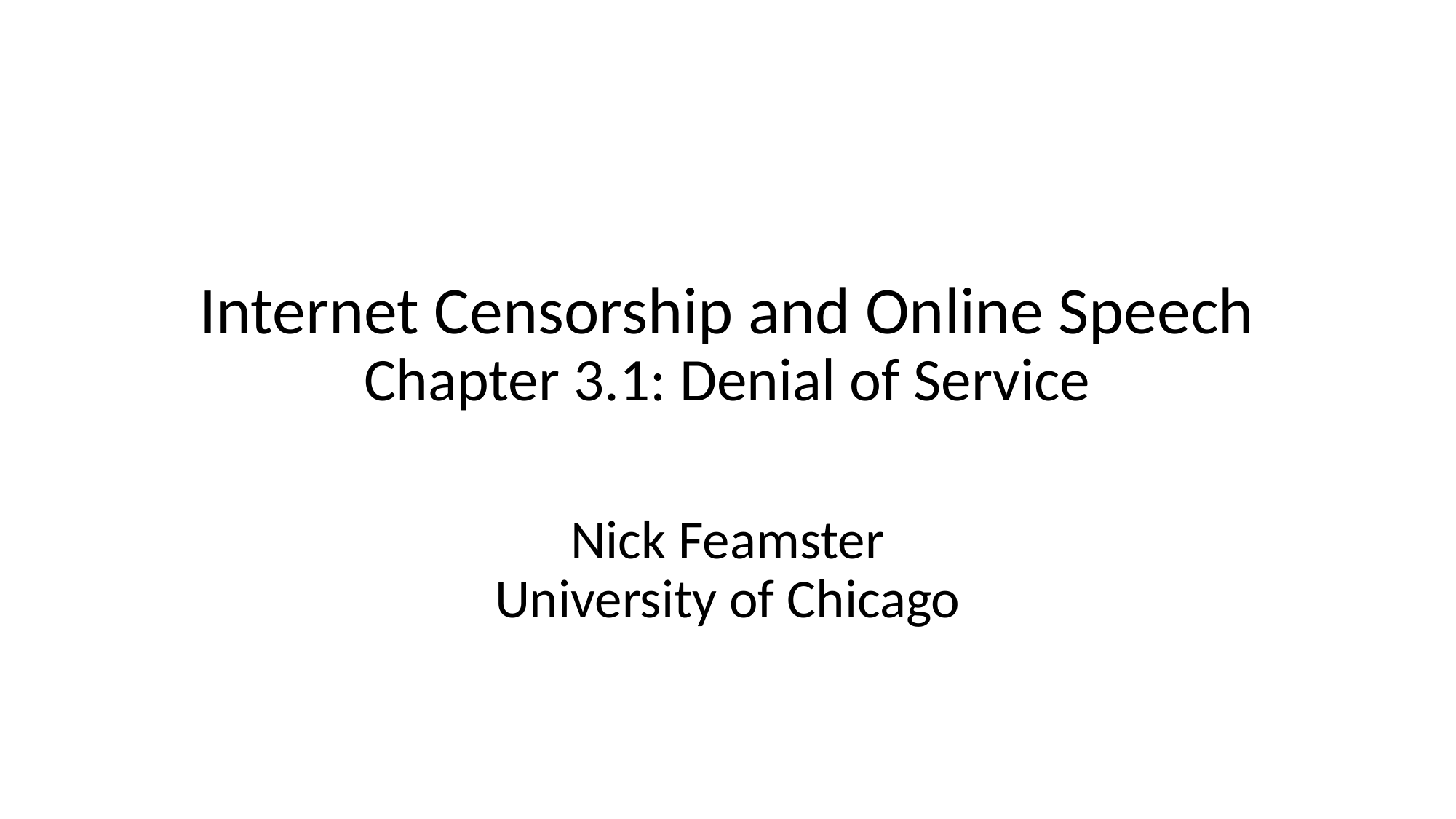

# Internet Censorship and Online Speech Chapter 3.1: Denial of Service
Nick Feamster
University of Chicago